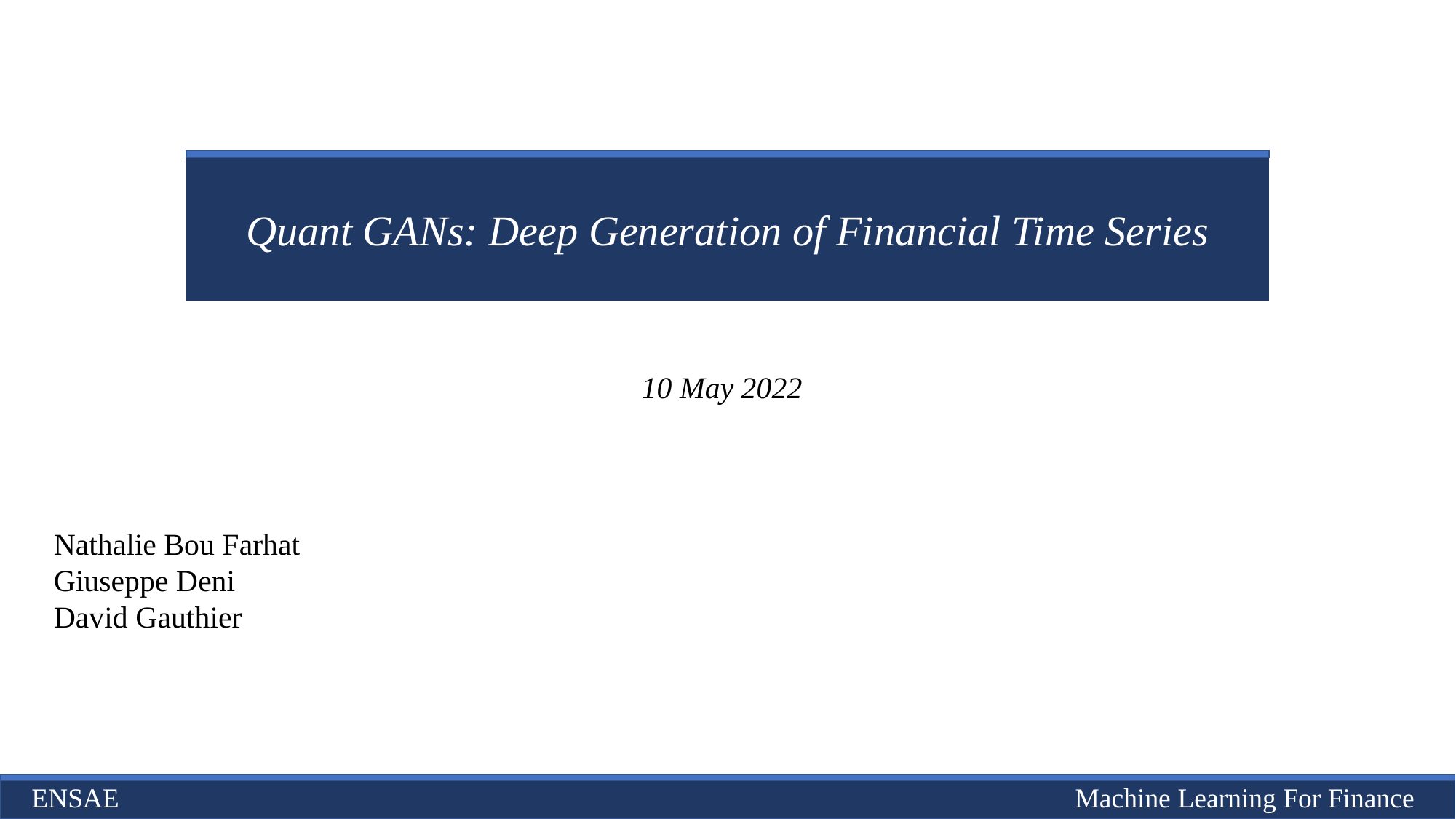

Quant GANs: Deep Generation of Financial Time Series
10 May 2022
Nathalie Bou Farhat
Giuseppe Deni
David Gauthier

ENSAE
Machine Learning For Finance